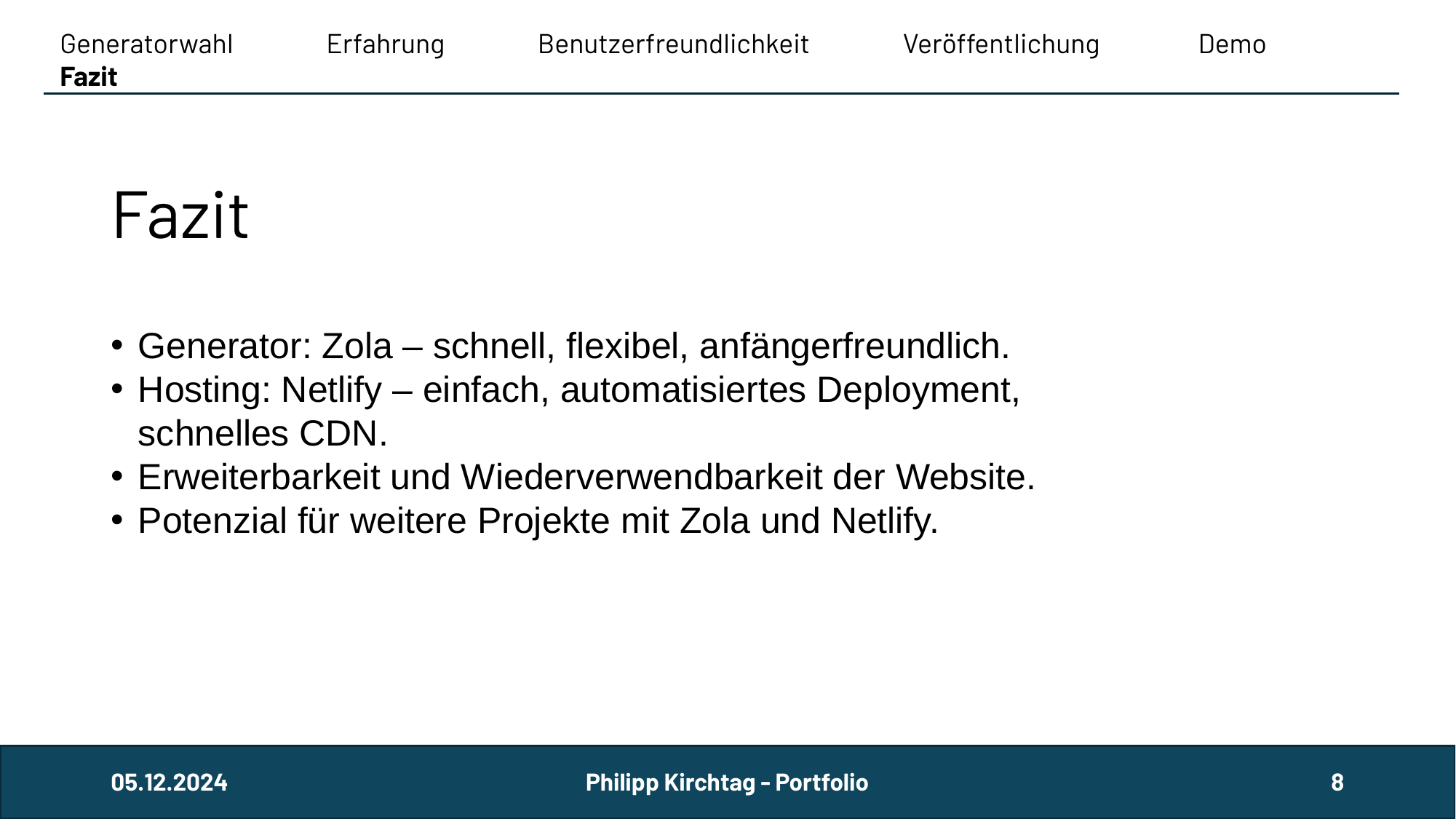

Generatorwahl                 Erfahrung                 Benutzerfreundlichkeit                 Veröffentlichung                  Demo             Fazit
# Fazit
Generator: Zola – schnell, flexibel, anfängerfreundlich.
Hosting: Netlify – einfach, automatisiertes Deployment, schnelles CDN.
Erweiterbarkeit und Wiederverwendbarkeit der Website.
Potenzial für weitere Projekte mit Zola und Netlify.

05.12.2024
Philipp Kirchtag - Portfolio
8